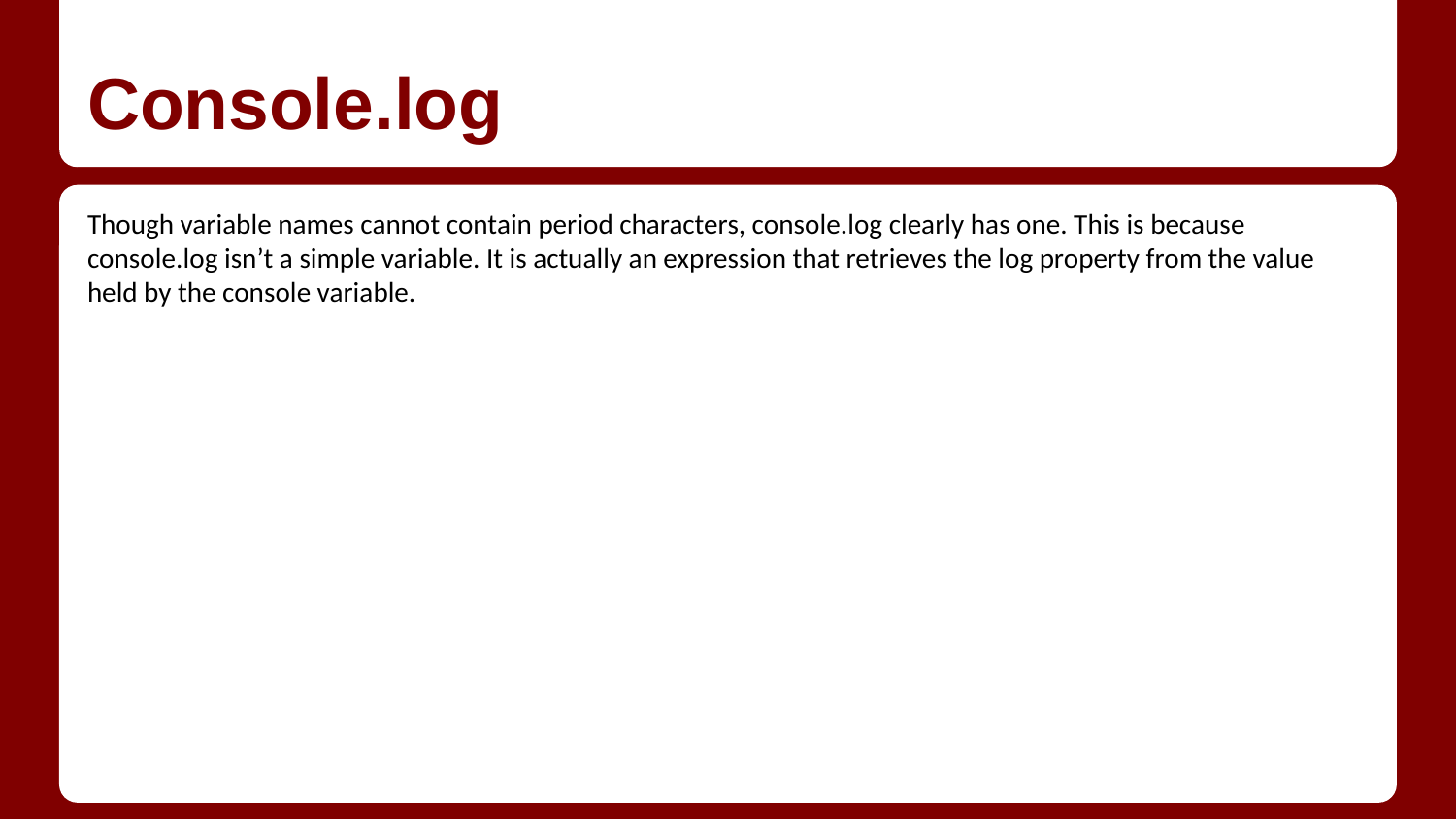

# Console.log
Though variable names cannot contain period characters, console.log clearly has one. This is because console.log isn’t a simple variable. It is actually an expression that retrieves the log property from the value held by the console variable.